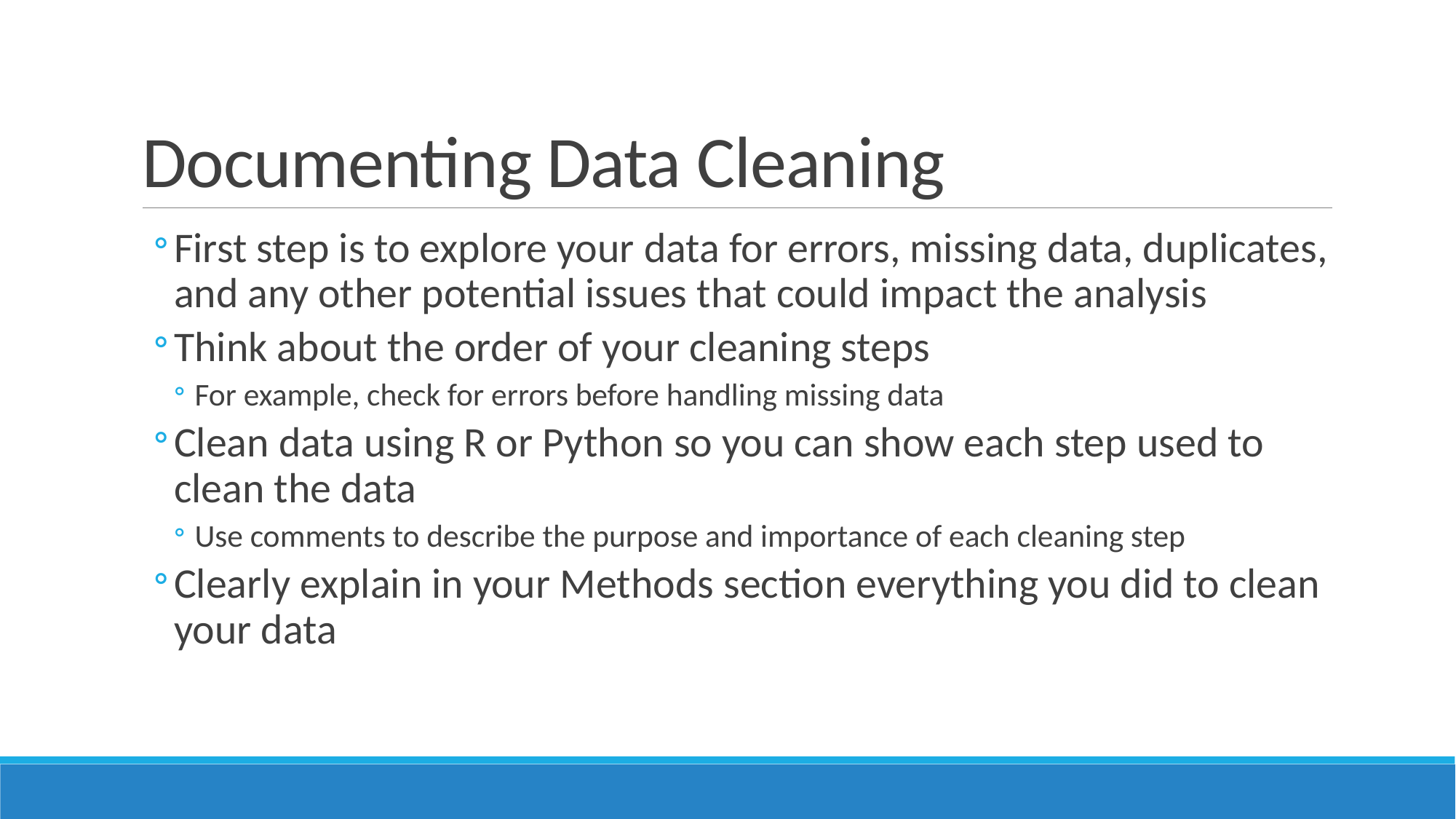

# Documenting Data Cleaning
First step is to explore your data for errors, missing data, duplicates, and any other potential issues that could impact the analysis
Think about the order of your cleaning steps
For example, check for errors before handling missing data
Clean data using R or Python so you can show each step used to clean the data
Use comments to describe the purpose and importance of each cleaning step
Clearly explain in your Methods section everything you did to clean your data